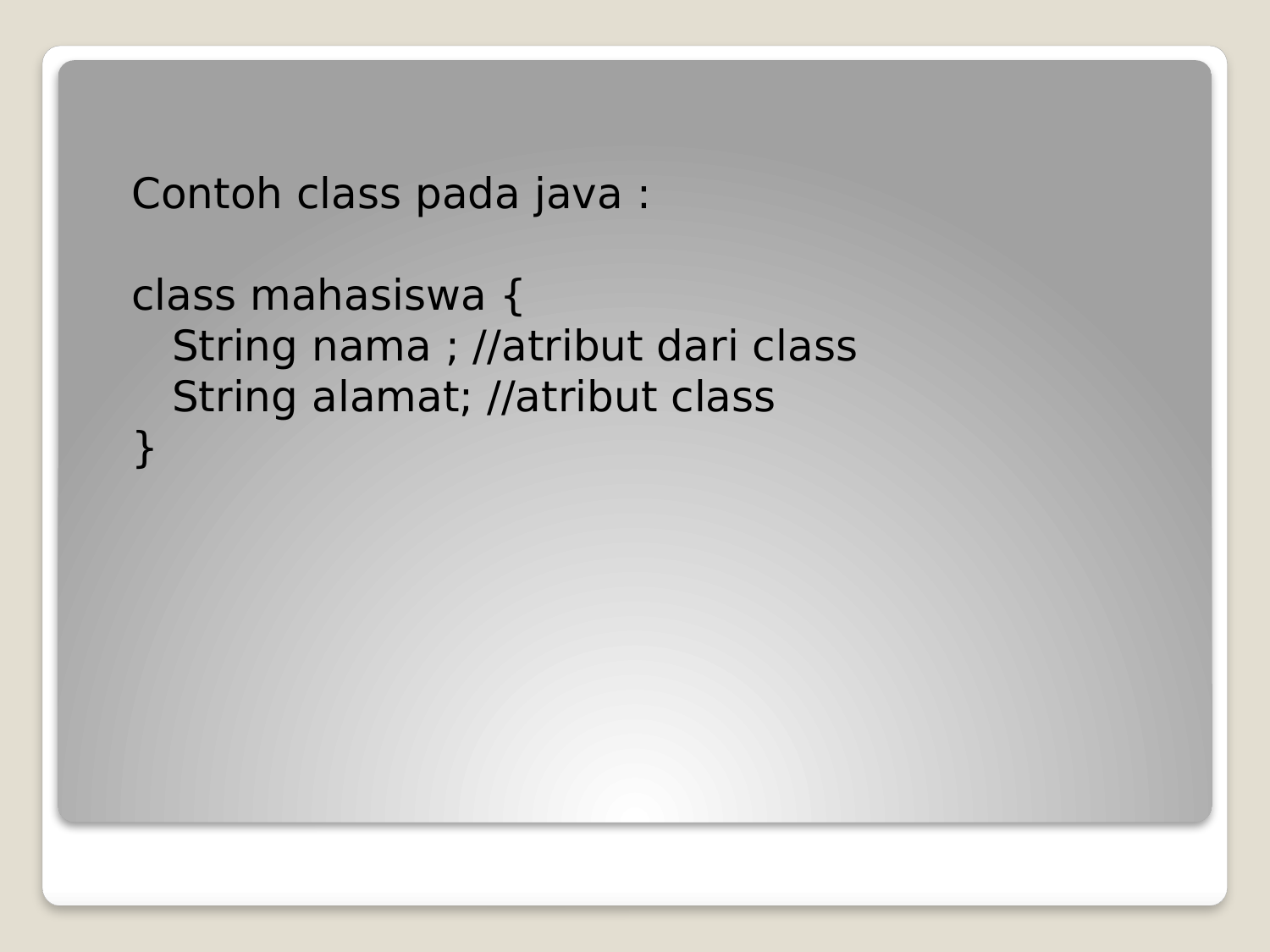

Contoh class pada java :

class mahasiswa {
   String nama ; //atribut dari class
   String alamat; //atribut class
}